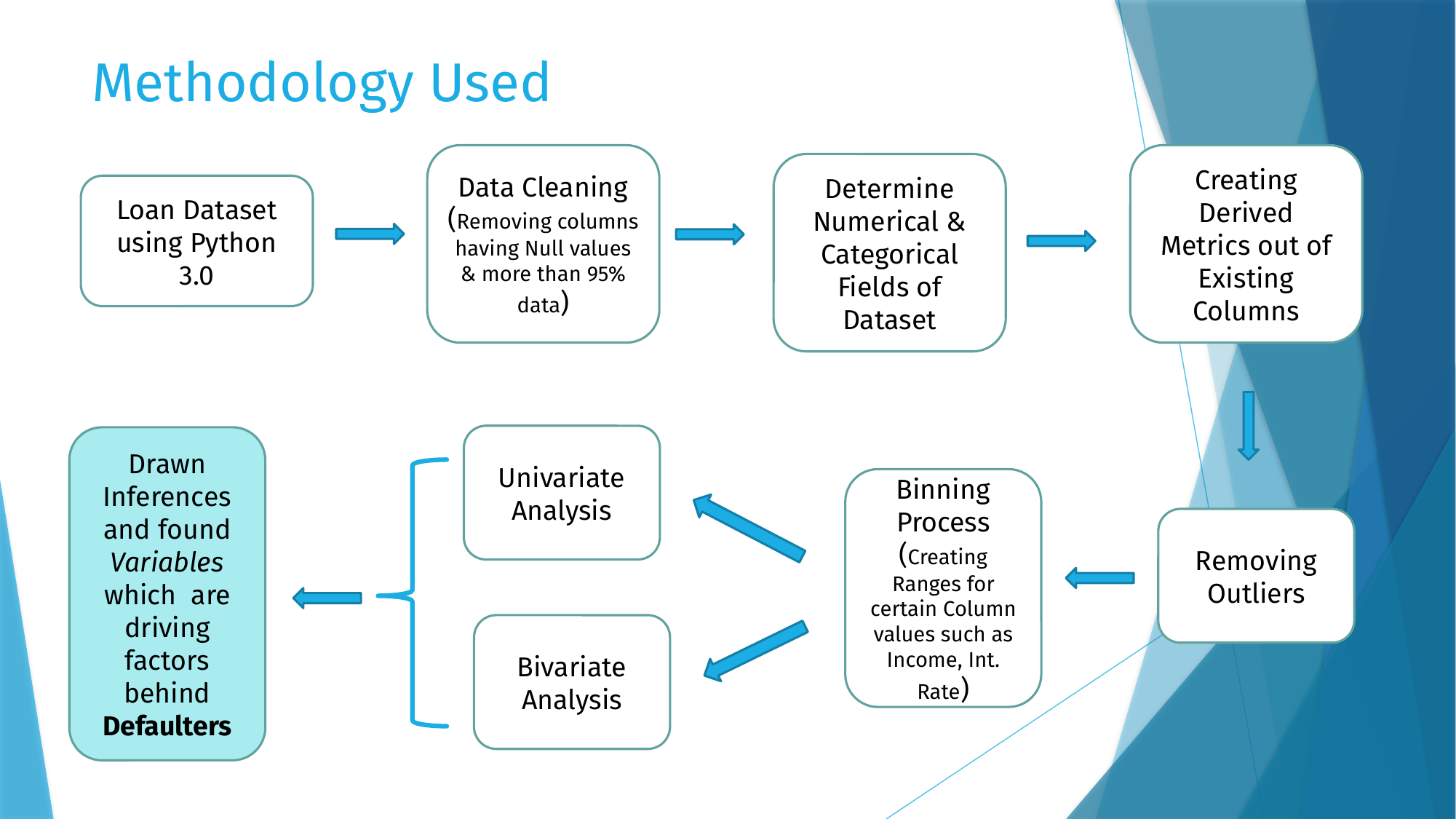

# Methodology Used
Data Cleaning
(Removing columns having Null values & more than 95% data)
Creating Derived Metrics out of Existing Columns
Determine Numerical & Categorical Fields of Dataset
Loan Dataset using Python 3.0

Univariate Analysis
Drawn Inferences and found Variables which  are driving factors behind Defaulters

Binning Process (Creating Ranges for certain Column values such as Income, Int. Rate)
Removing Outliers

Bivariate Analysis